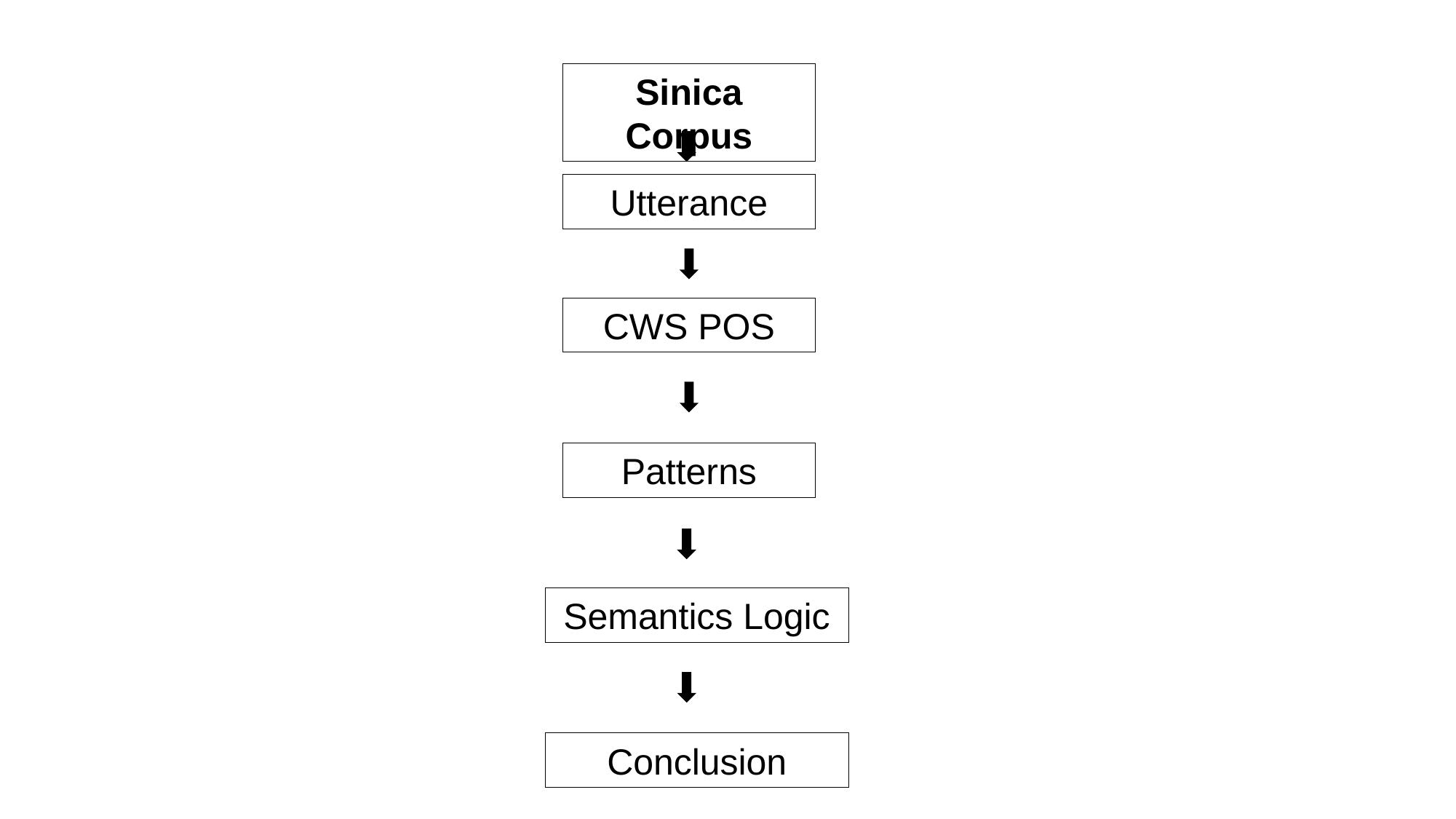

Sinica Corpus

Utterance

CWS POS

Patterns

Semantics Logic

Conclusion